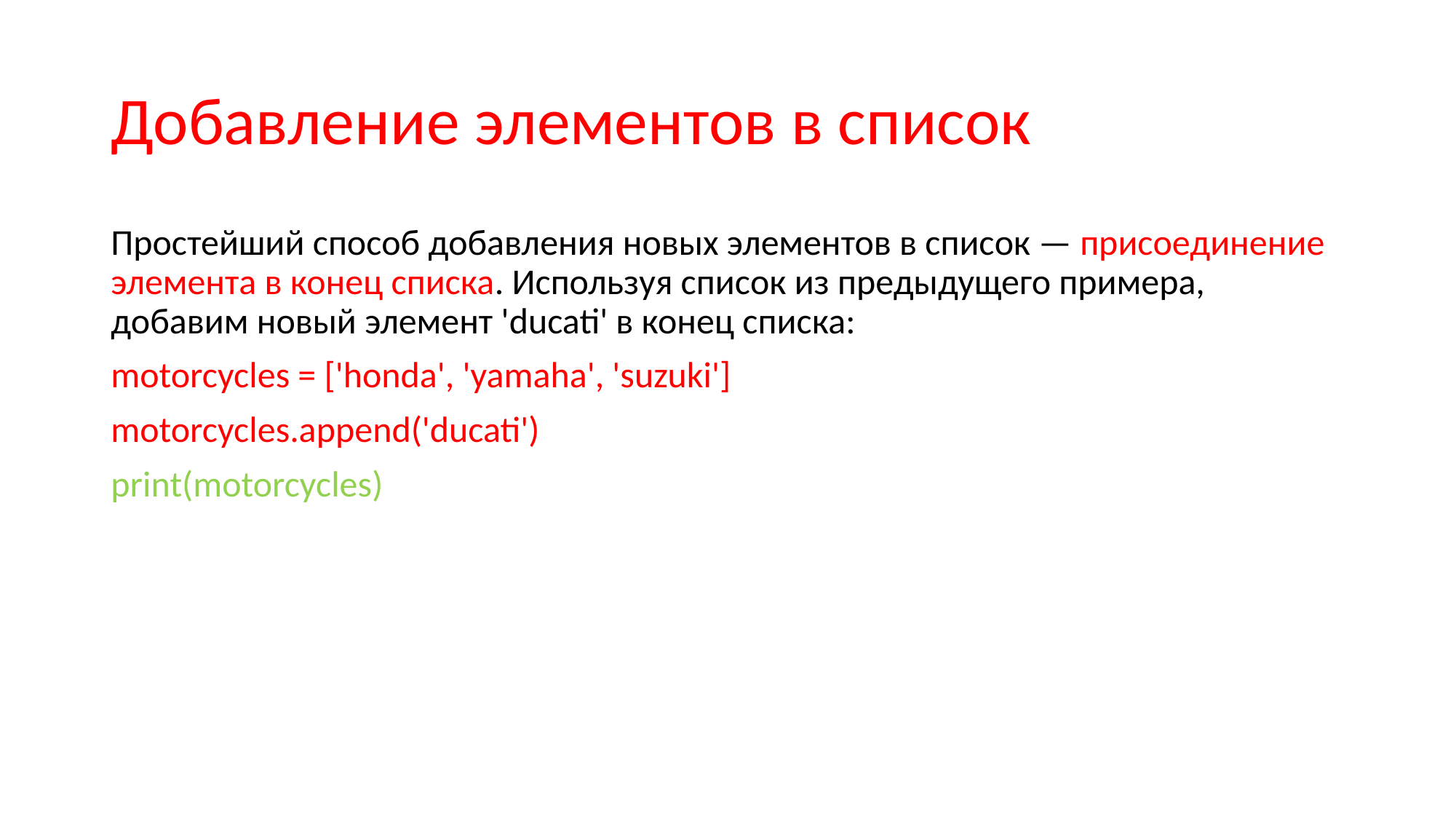

# Добавление элементов в список
Простейший способ добавления новых элементов в список — присоединение элемента в конец списка. Используя список из предыдущего примера, добавим новый элемент 'ducati' в конец списка:
motorcycles = ['honda', 'yamaha', 'suzuki']
motorcycles.append('ducati')
print(motorcycles)